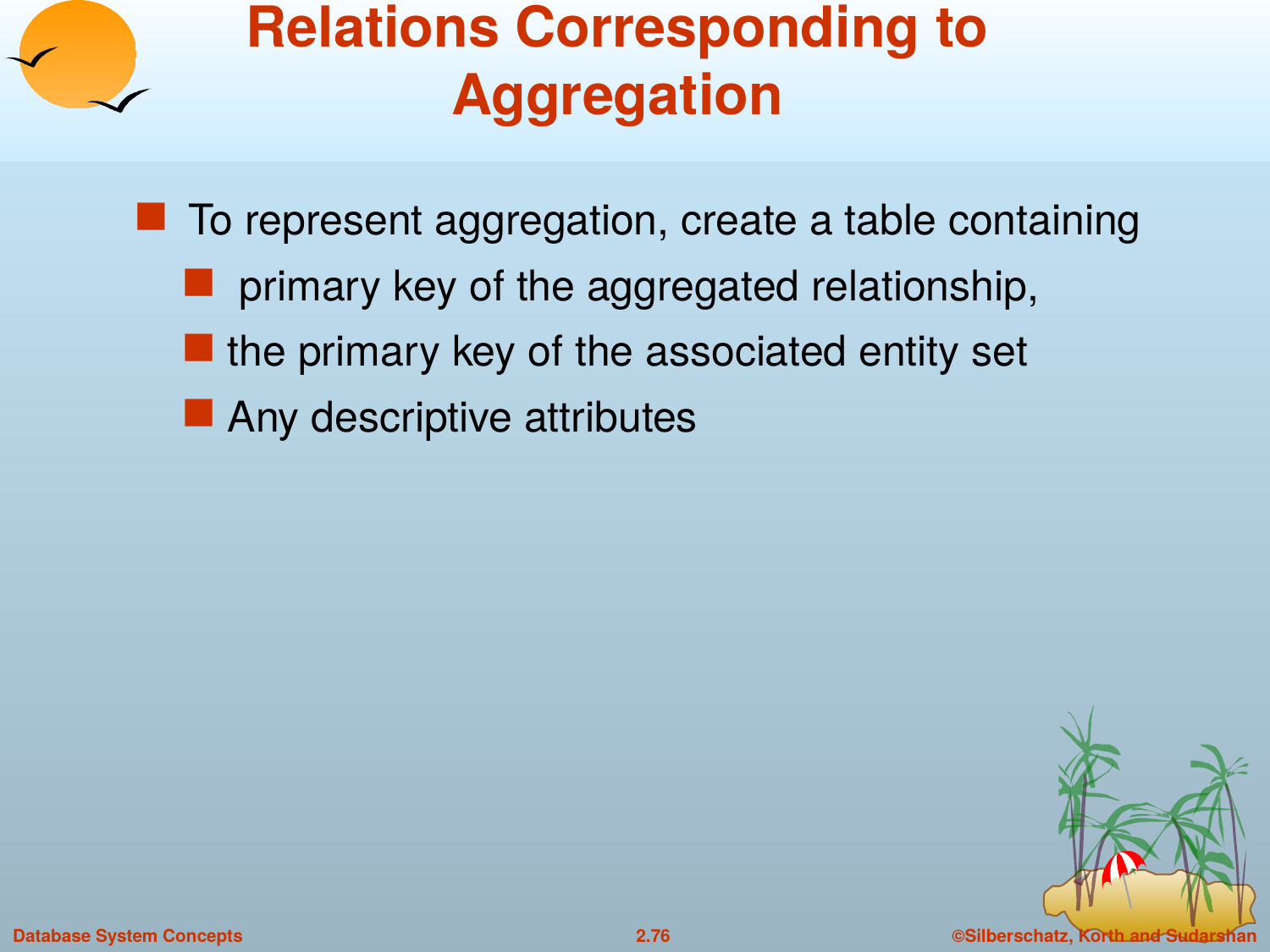

# Relations Corresponding to Aggregation
To represent aggregation, create a table containing
 primary key of the aggregated relationship,
the primary key of the associated entity set
Any descriptive attributes